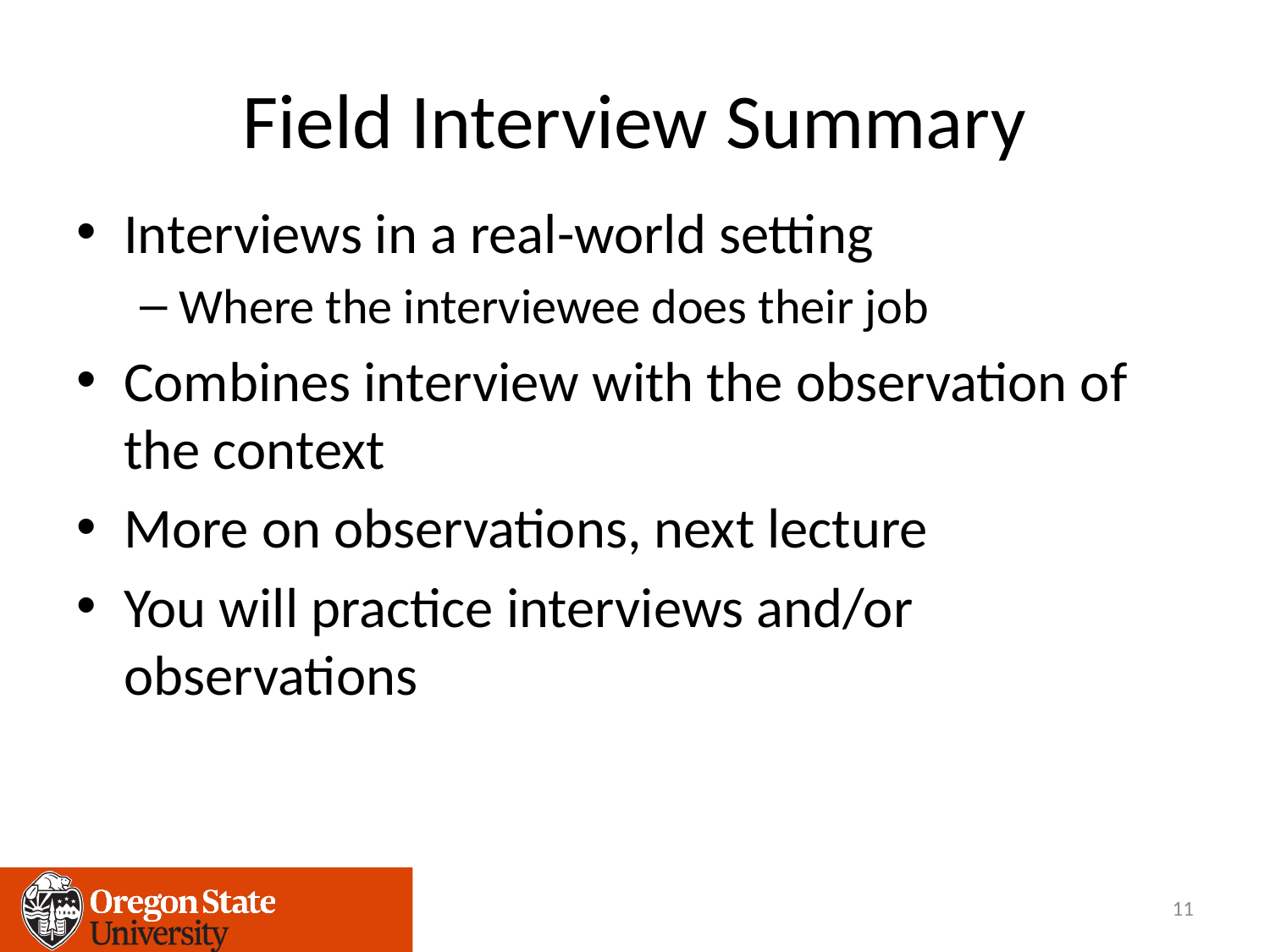

# Field Interview Summary
Interviews in a real-world setting
Where the interviewee does their job
Combines interview with the observation of the context
More on observations, next lecture
You will practice interviews and/or observations
11